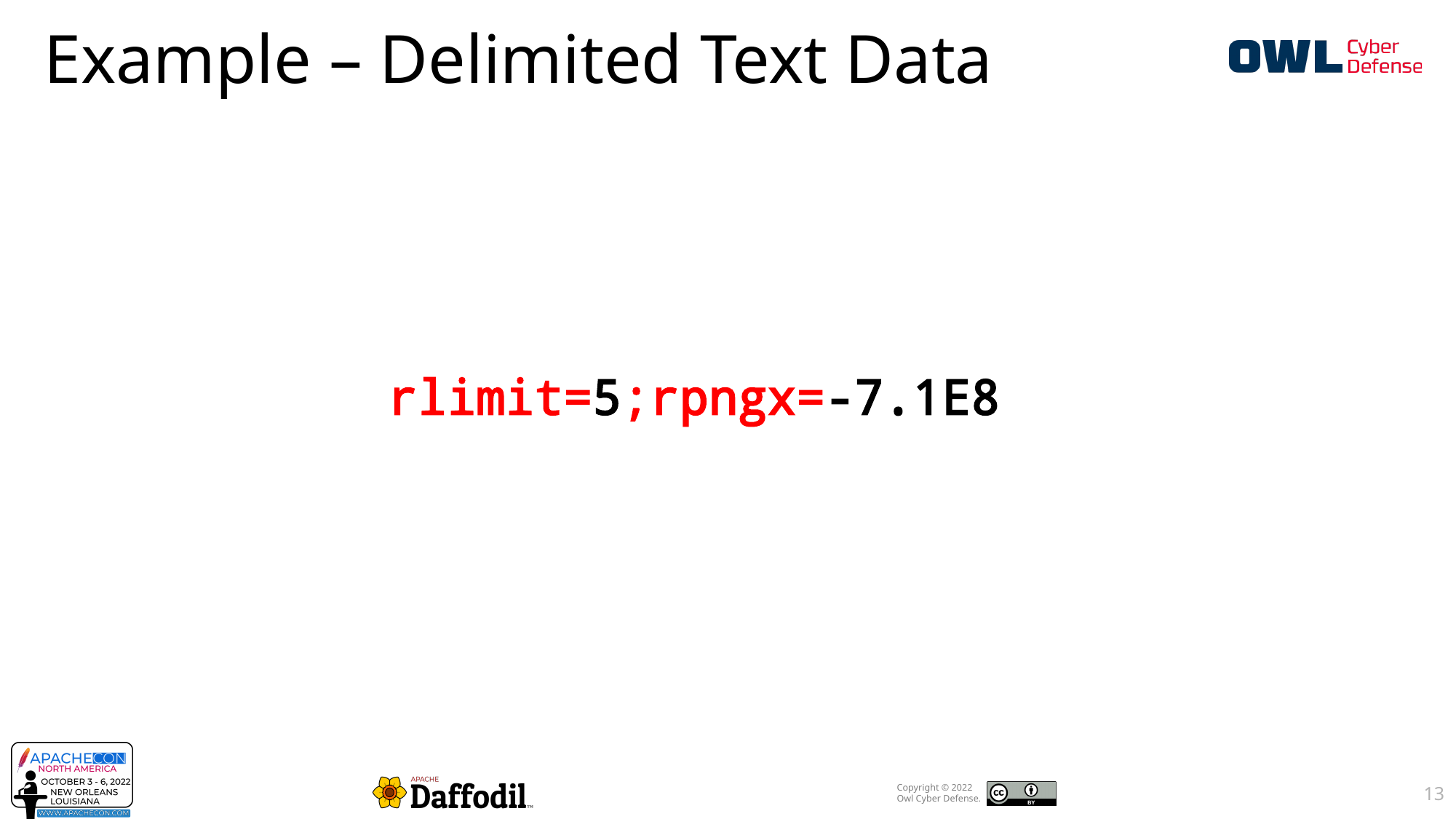

# Example – Delimited Text Data
rlimit=5;rpngx=-7.1E8

13